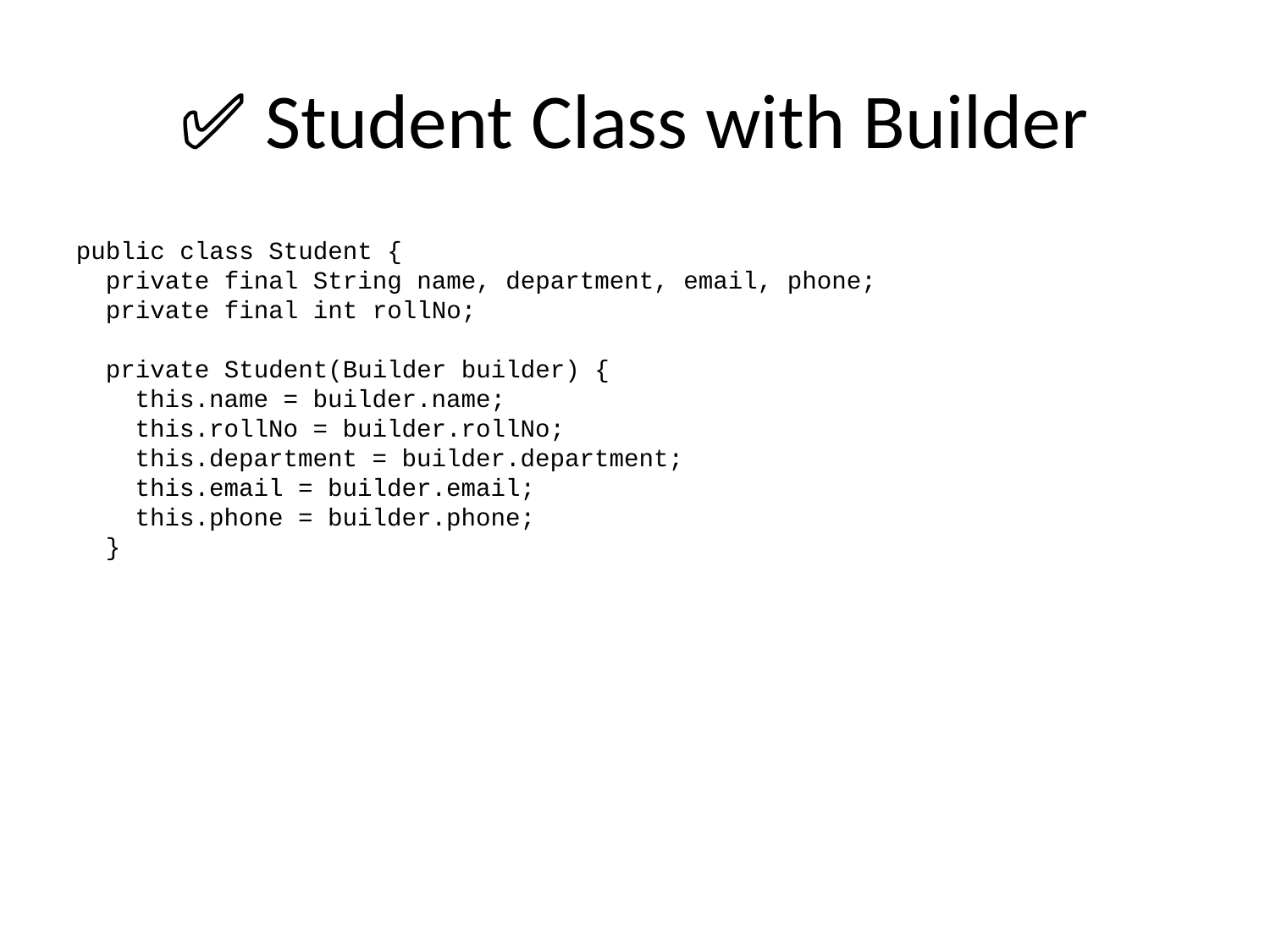

# ✅ Student Class with Builder

public class Student {
  private final String name, department, email, phone;
  private final int rollNo;

  private Student(Builder builder) {
    this.name = builder.name;
    this.rollNo = builder.rollNo;
    this.department = builder.department;
    this.email = builder.email;
    this.phone = builder.phone;
  }